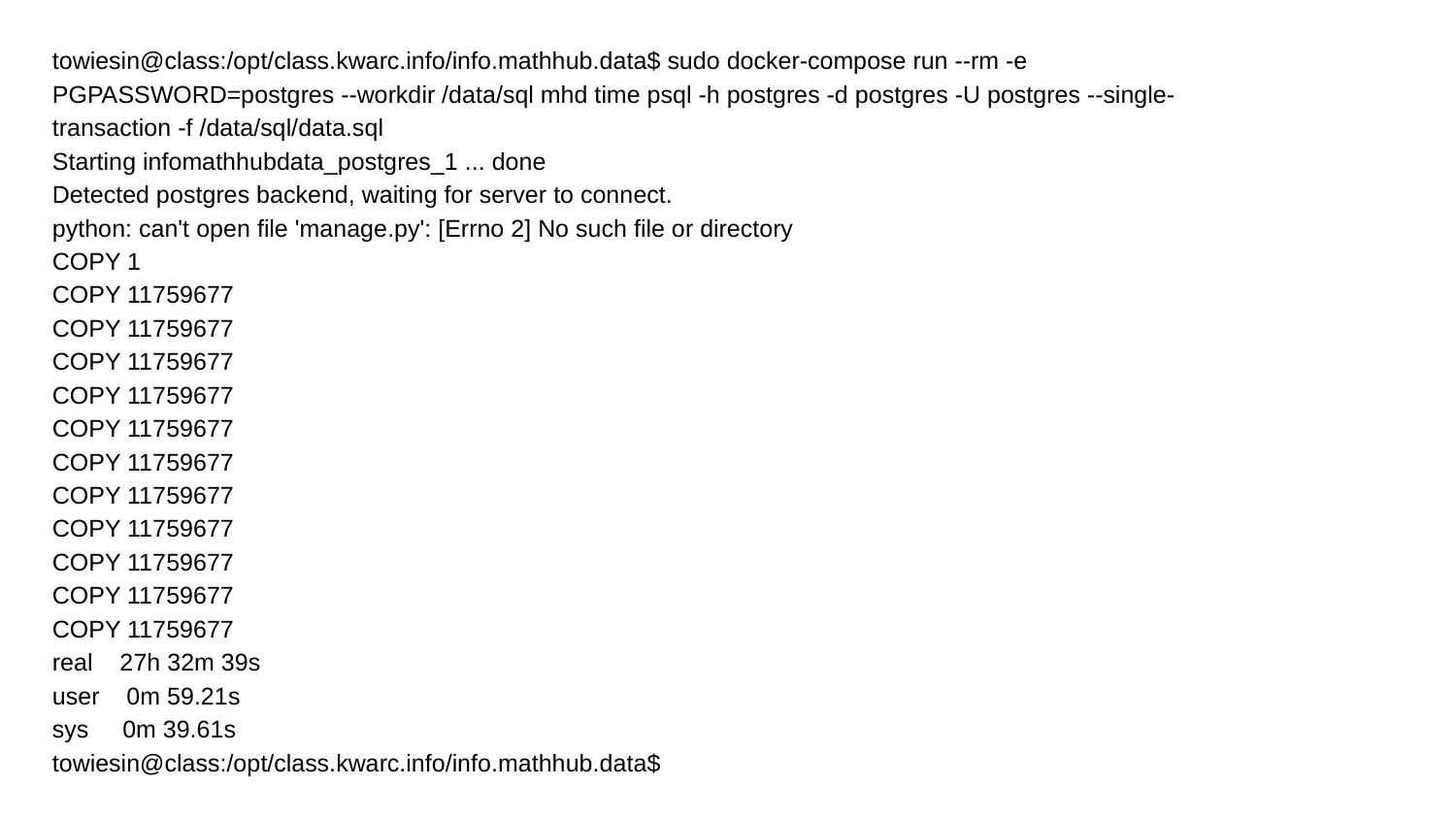

towiesin@class:/opt/class.kwarc.info/info.mathhub.data$ sudo docker-compose run --rm -e PGPASSWORD=postgres --workdir /data/sql mhd time psql -h postgres -d postgres -U postgres --single-transaction -f /data/sql/data.sql
Starting infomathhubdata_postgres_1 ... done
Detected postgres backend, waiting for server to connect.
python: can't open file 'manage.py': [Errno 2] No such file or directory
COPY 1
COPY 11759677
COPY 11759677
COPY 11759677
COPY 11759677
COPY 11759677
COPY 11759677
COPY 11759677
COPY 11759677
COPY 11759677
COPY 11759677
COPY 11759677
real    27h 32m 39s
user    0m 59.21s
sys     0m 39.61s
towiesin@class:/opt/class.kwarc.info/info.mathhub.data$